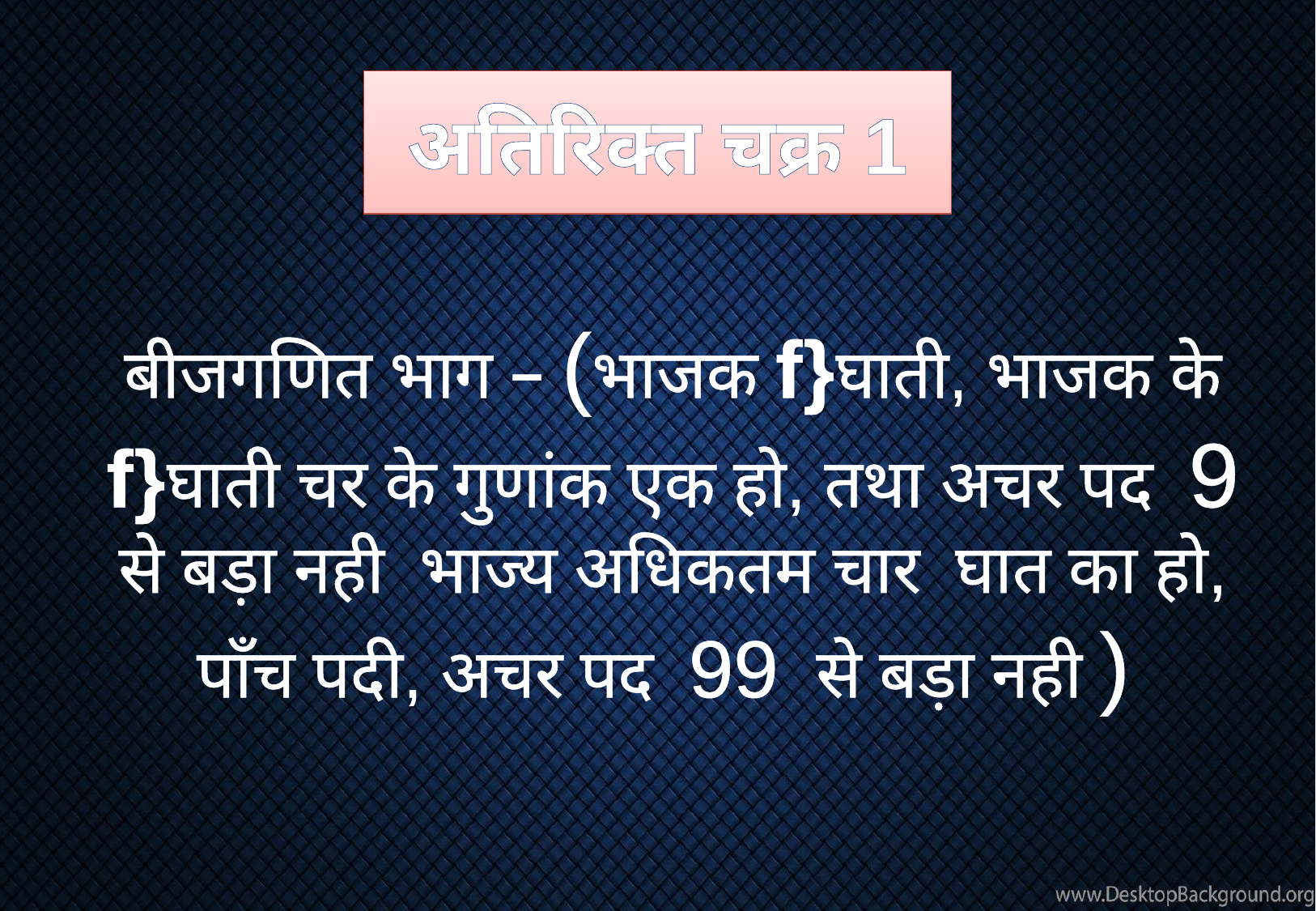

# अतिरिक्त चक्र 1
बीजगणित भाग – (भाजक f}घाती, भाजक के f}घाती चर के गुणांक एक हो, तथा अचर पद  9 से बड़ा नही  भाज्य अधिकतम चार  घात का हो, पाँच पदी, अचर पद  99  से बड़ा नही )